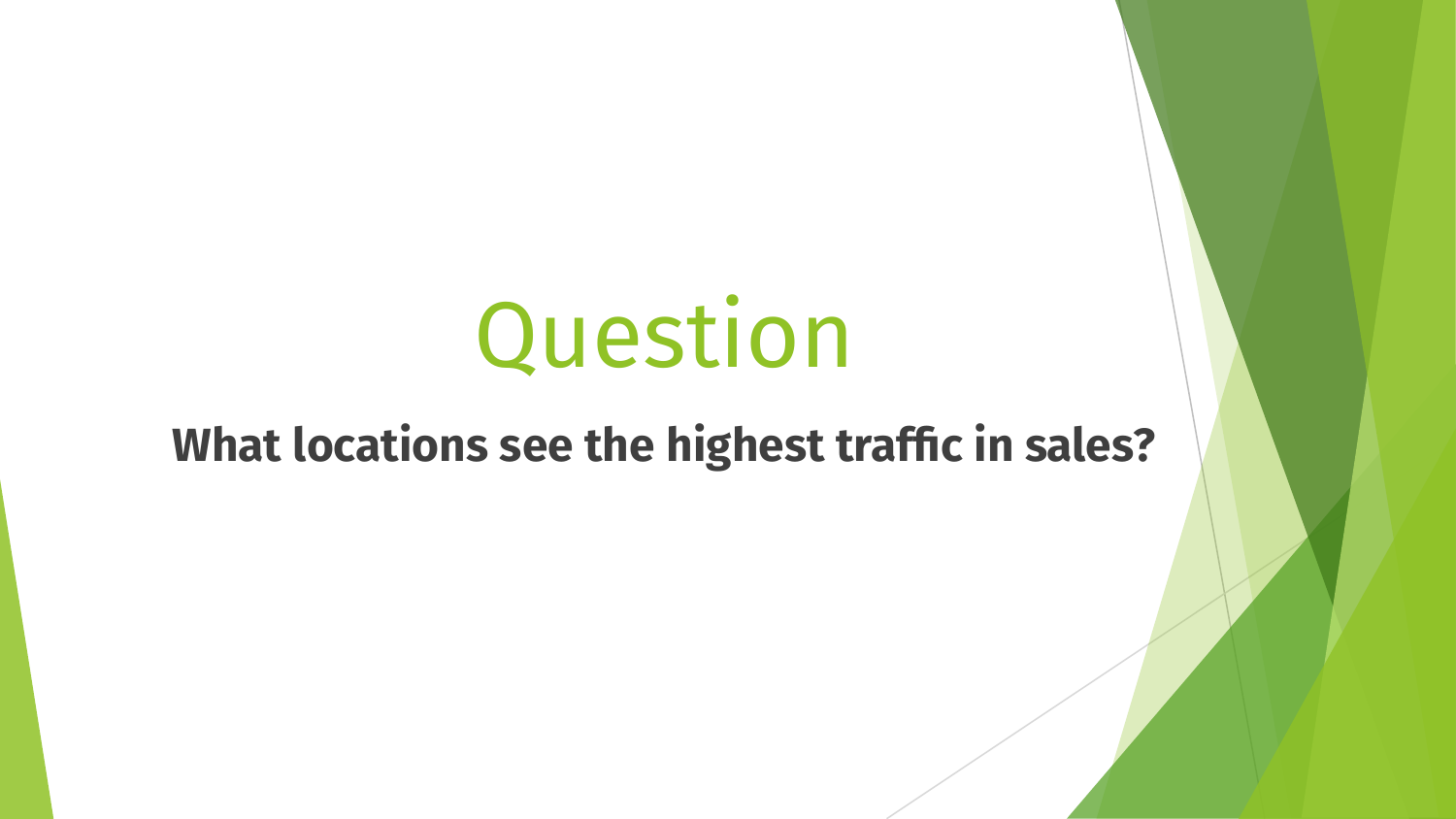

# Question
What locations see the highest traffic in sales?